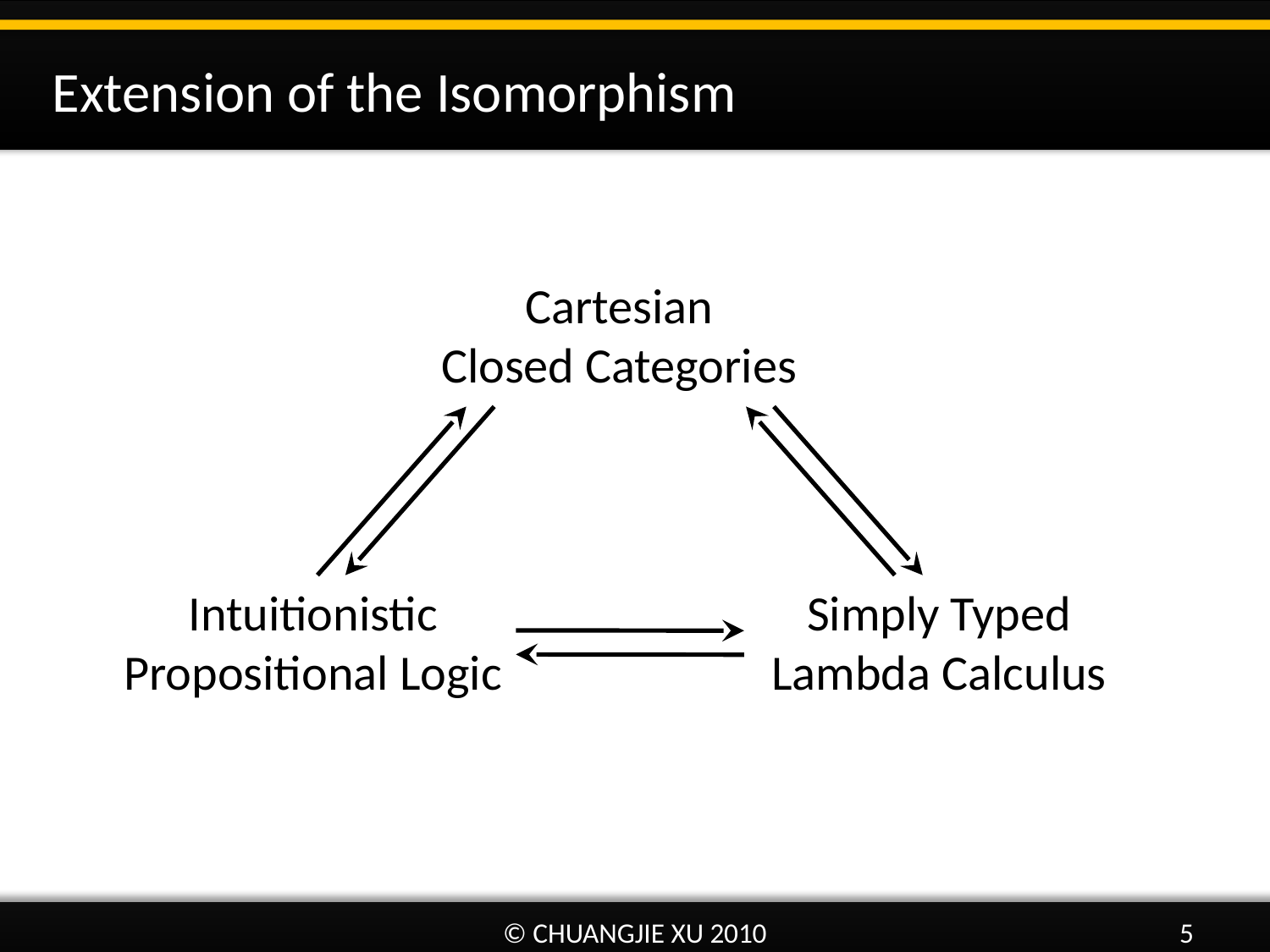

Extension of the Isomorphism
Cartesian
Closed Categories
Intuitionistic
Propositional Logic
Simply Typed
Lambda Calculus

© CHUANGJIE XU 2010
5